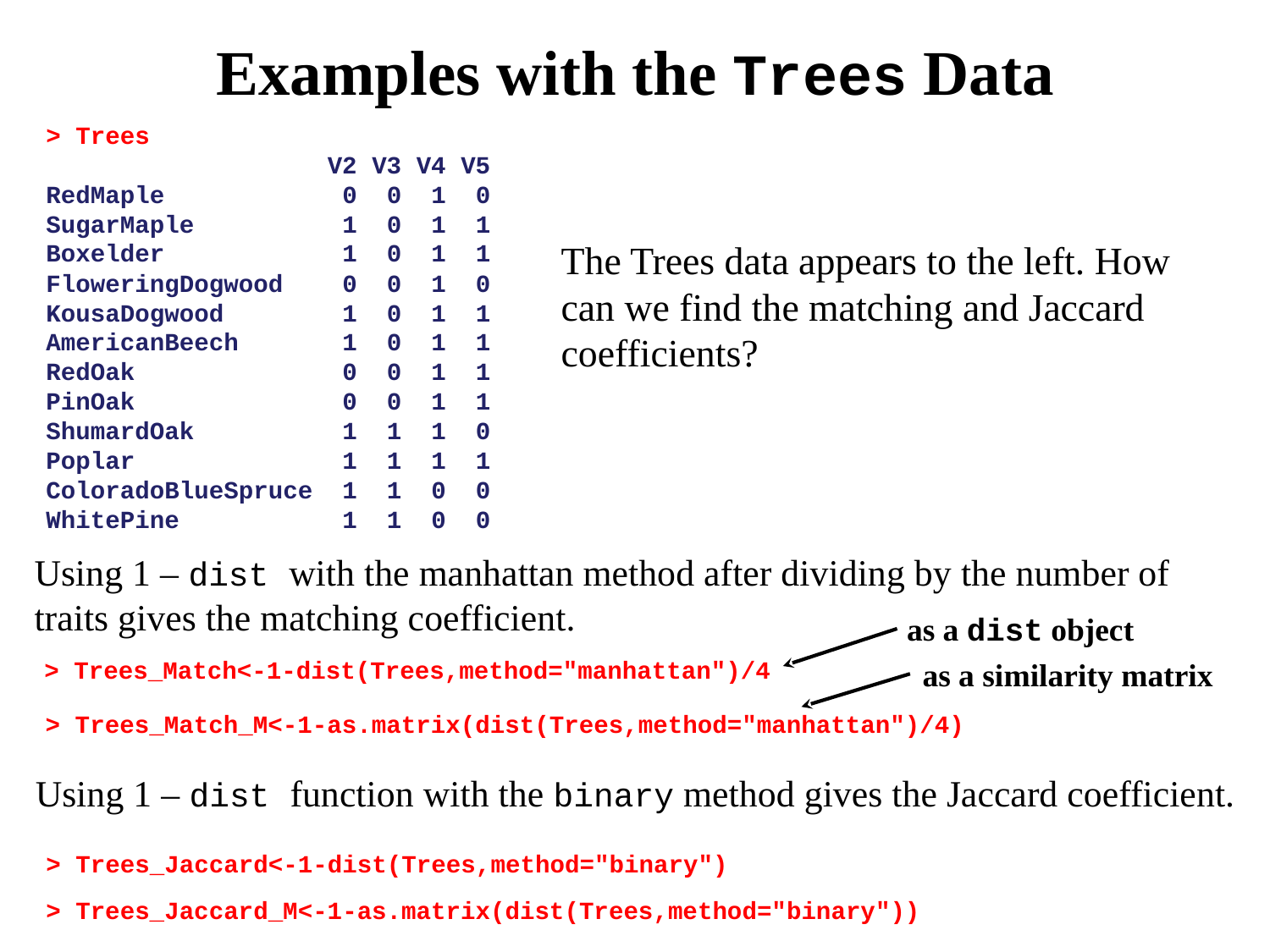

# Examples with the Trees Data
> Trees
                   V2 V3 V4 V5
RedMaple            0  0  1  0
SugarMaple          1  0  1  1
Boxelder            1  0  1  1
FloweringDogwood    0  0  1  0
KousaDogwood        1  0  1  1
AmericanBeech       1  0  1  1
RedOak              0  0  1  1
PinOak              0  0  1  1
ShumardOak          1  1  1  0
Poplar              1  1  1  1
ColoradoBlueSpruce  1  1  0  0
WhitePine           1  1  0  0
The Trees data appears to the left. How can we find the matching and Jaccard coefficients?
Using 1 – dist with the manhattan method after dividing by the number of traits gives the matching coefficient.
as a dist object
> Trees_Match<-1-dist(Trees,method="manhattan")/4
as a similarity matrix
> Trees_Match_M<-1-as.matrix(dist(Trees,method="manhattan")/4)
Using 1 – dist function with the binary method gives the Jaccard coefficient.
> Trees_Jaccard<-1-dist(Trees,method="binary")
> Trees_Jaccard_M<-1-as.matrix(dist(Trees,method="binary"))